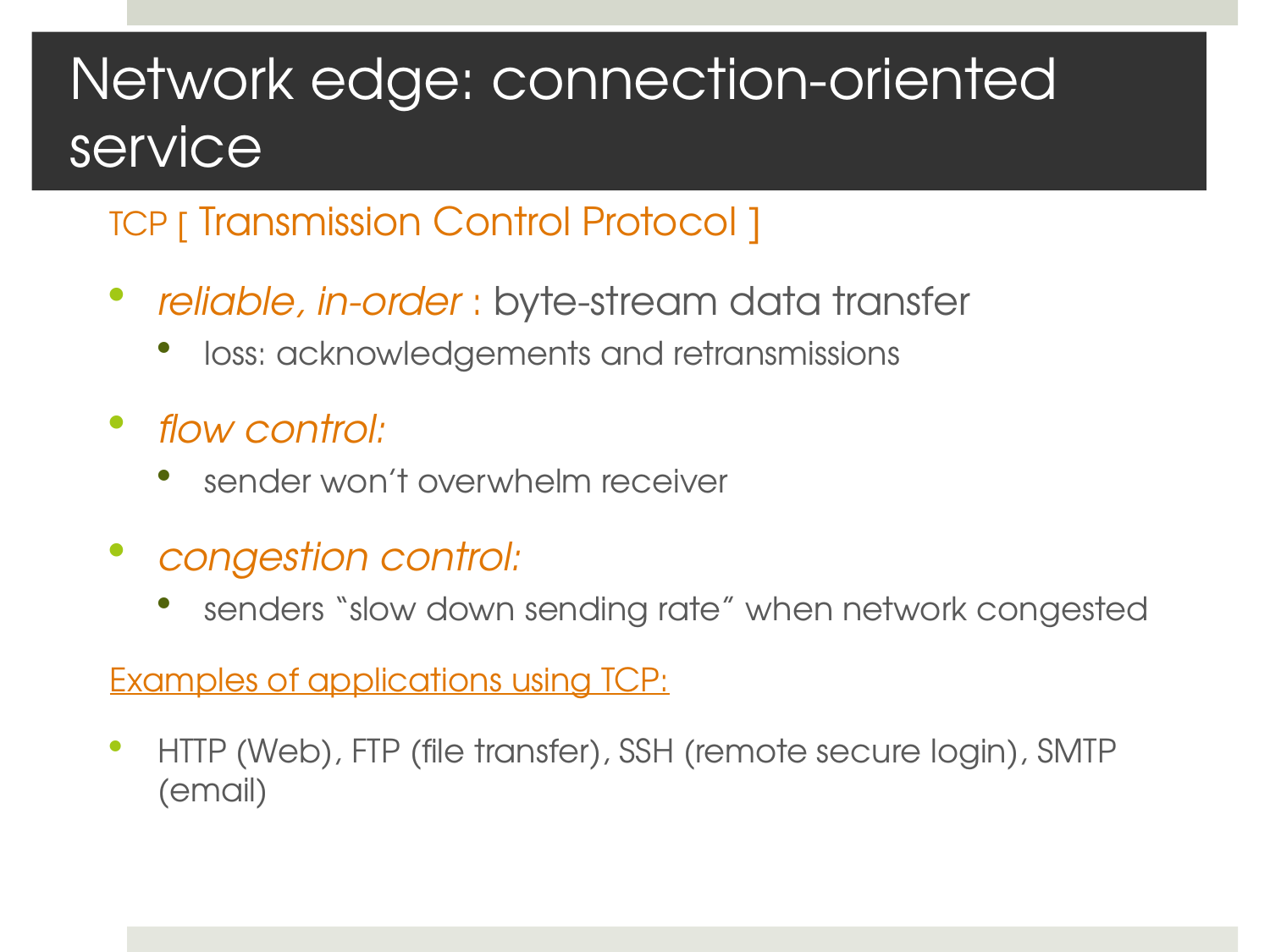

Network edge: connection-oriented service
TCP [ Transmission Control Protocol ]
reliable, in-order : byte-stream data transfer
loss: acknowledgements and retransmissions
flow control:
sender won’t overwhelm receiver
congestion control:
senders “slow down sending rate” when network congested
Examples of applications using TCP:
HTTP (Web), FTP (file transfer), SSH (remote secure login), SMTP (email)